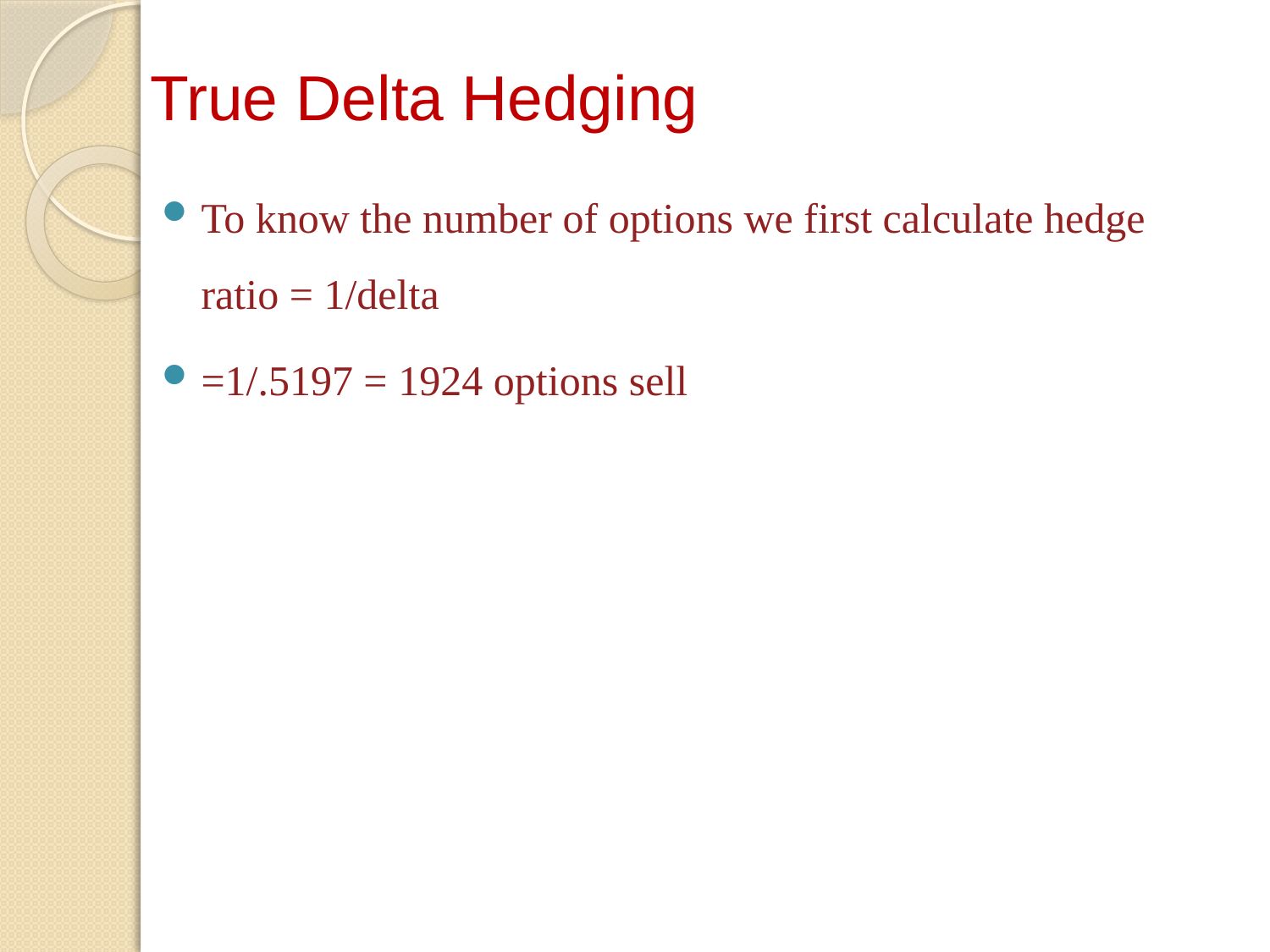

# True Delta Hedging
To know the number of options we first calculate hedge ratio = 1/delta
=1/.5197 = 1924 options sell